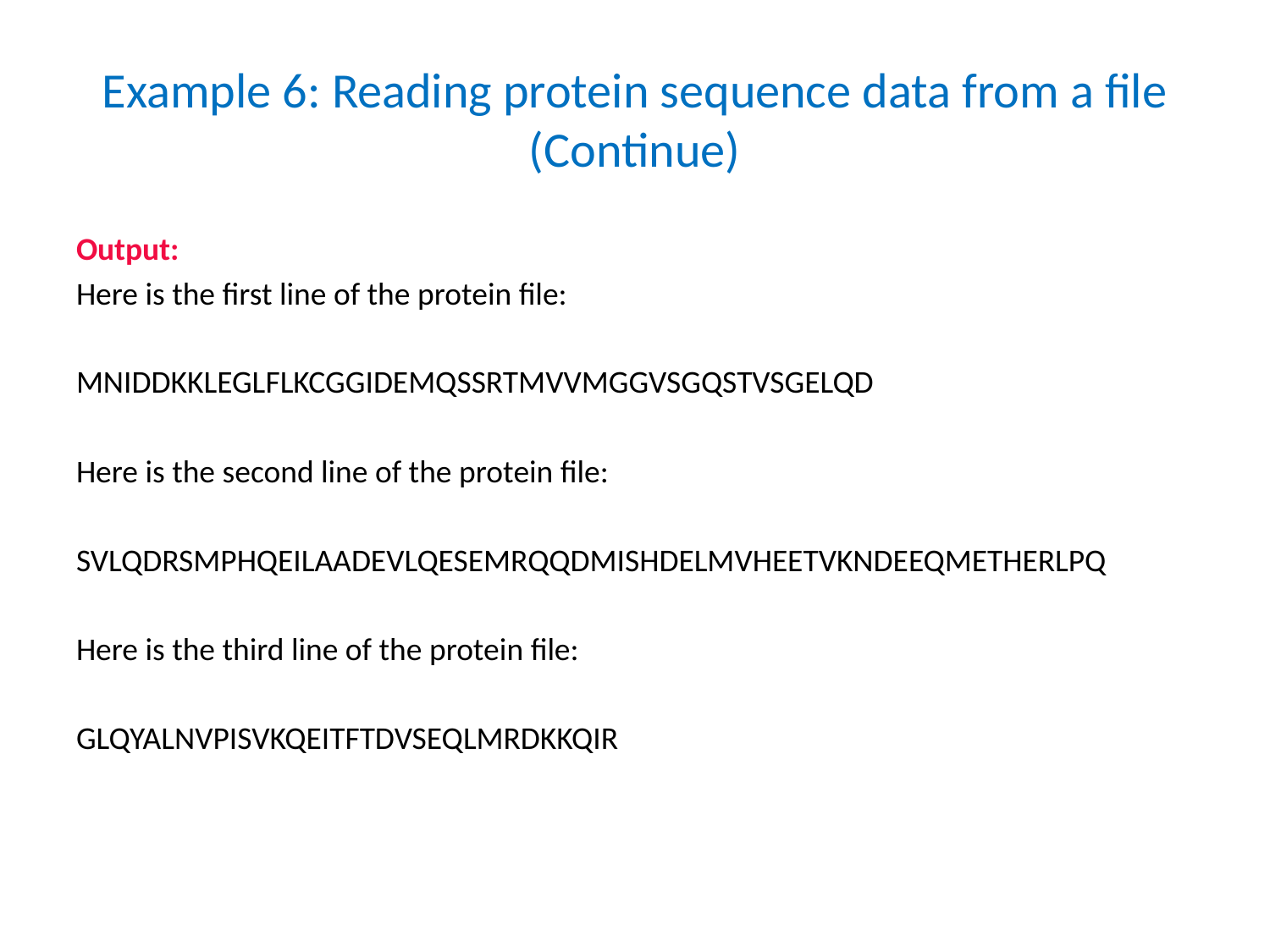

# Example 6: Reading protein sequence data from a file (Continue)
Output:
Here is the first line of the protein file:

MNIDDKKLEGLFLKCGGIDEMQSSRTMVVMGGVSGQSTVSGELQD

Here is the second line of the protein file:

SVLQDRSMPHQEILAADEVLQESEMRQQDMISHDELMVHEETVKNDEEQMETHERLPQ

Here is the third line of the protein file:

GLQYALNVPISVKQEITFTDVSEQLMRDKKQIR